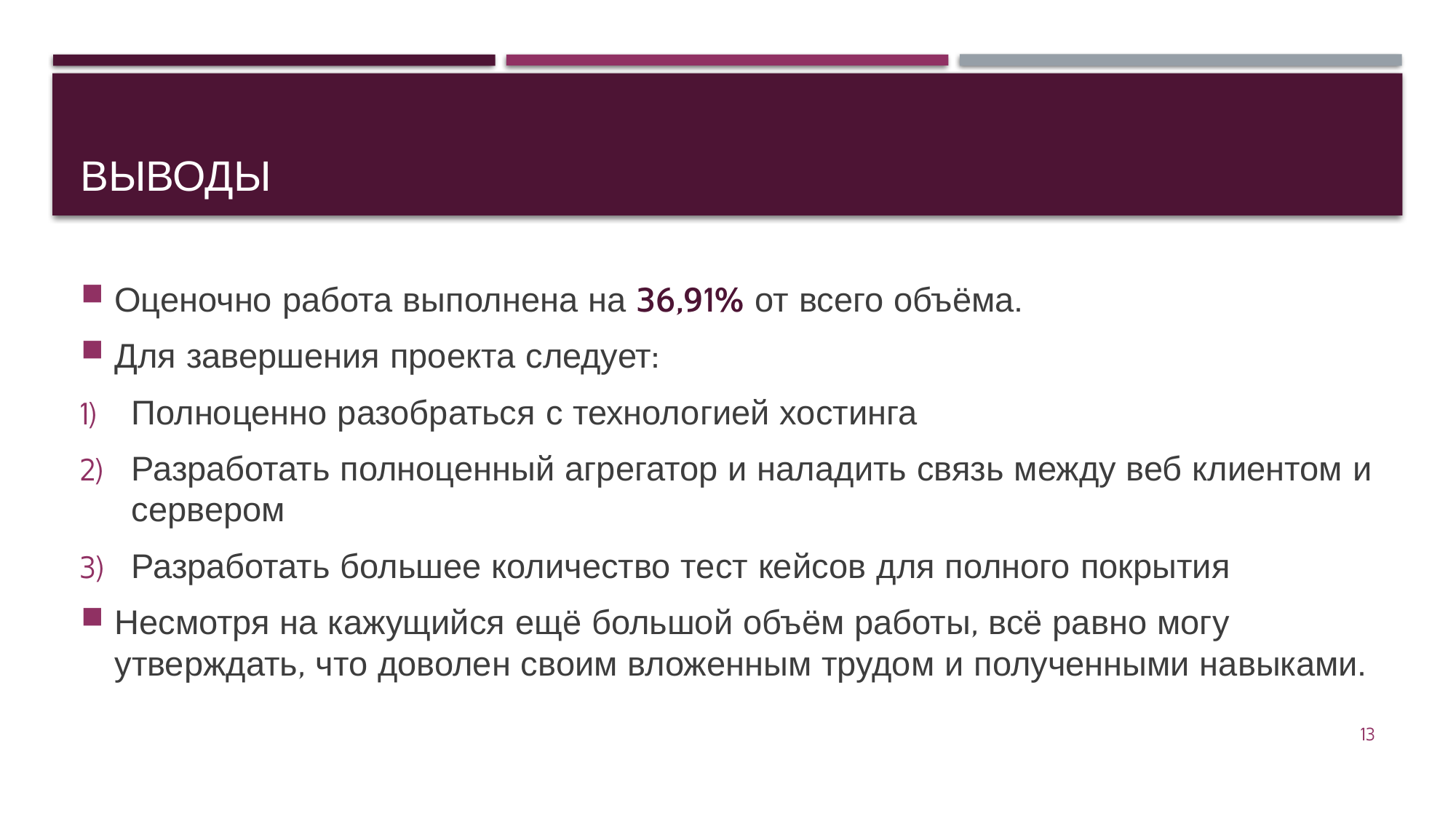

# Выводы
Оценочно работа выполнена на 36,91% от всего объёма.
Для завершения проекта следует:
Полноценно разобраться с технологией хостинга
Разработать полноценный агрегатор и наладить связь между веб клиентом и сервером
Разработать большее количество тест кейсов для полного покрытия
Несмотря на кажущийся ещё большой объём работы, всё равно могу утверждать, что доволен своим вложенным трудом и полученными навыками.
13